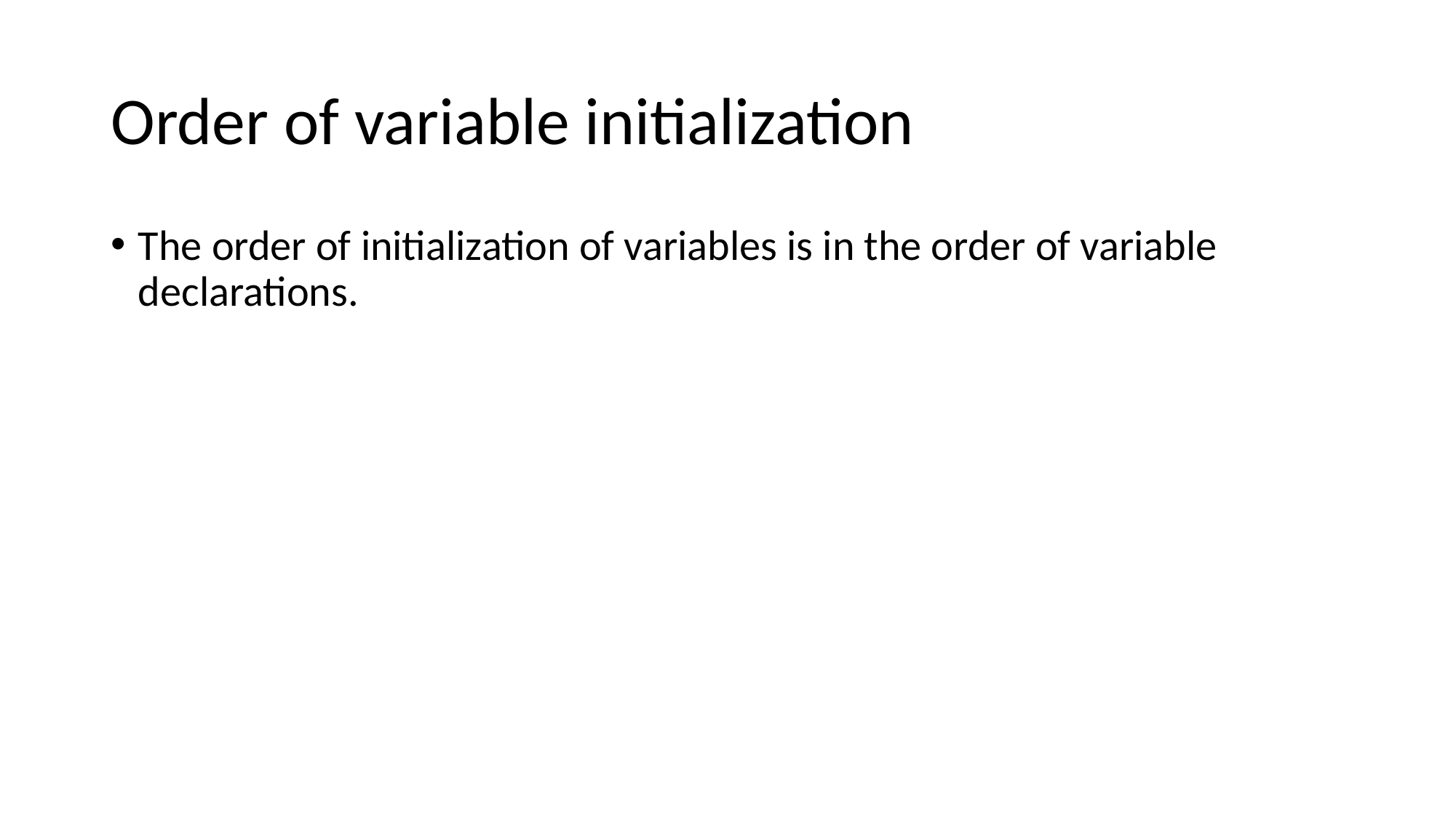

# Order of variable initialization
The order of initialization of variables is in the order of variable declarations.